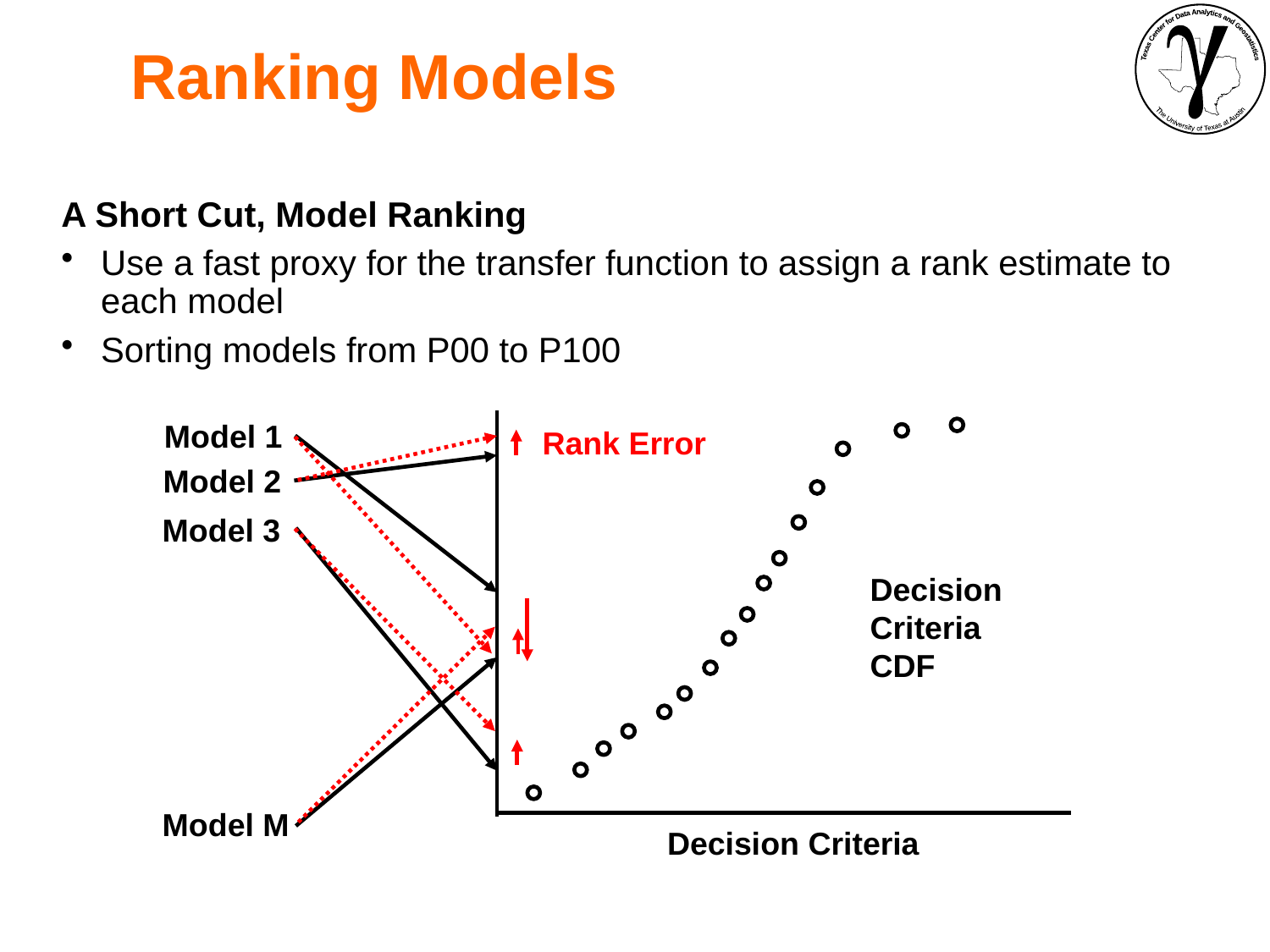

Ranking Models
A Short Cut, Model Ranking
Use a fast proxy for the transfer function to assign a rank estimate to each model
Sorting models from P00 to P100

Model 1
Rank Error

Model 2

Model 3

Decision
Criteria
CDF

Model M
Decision Criteria